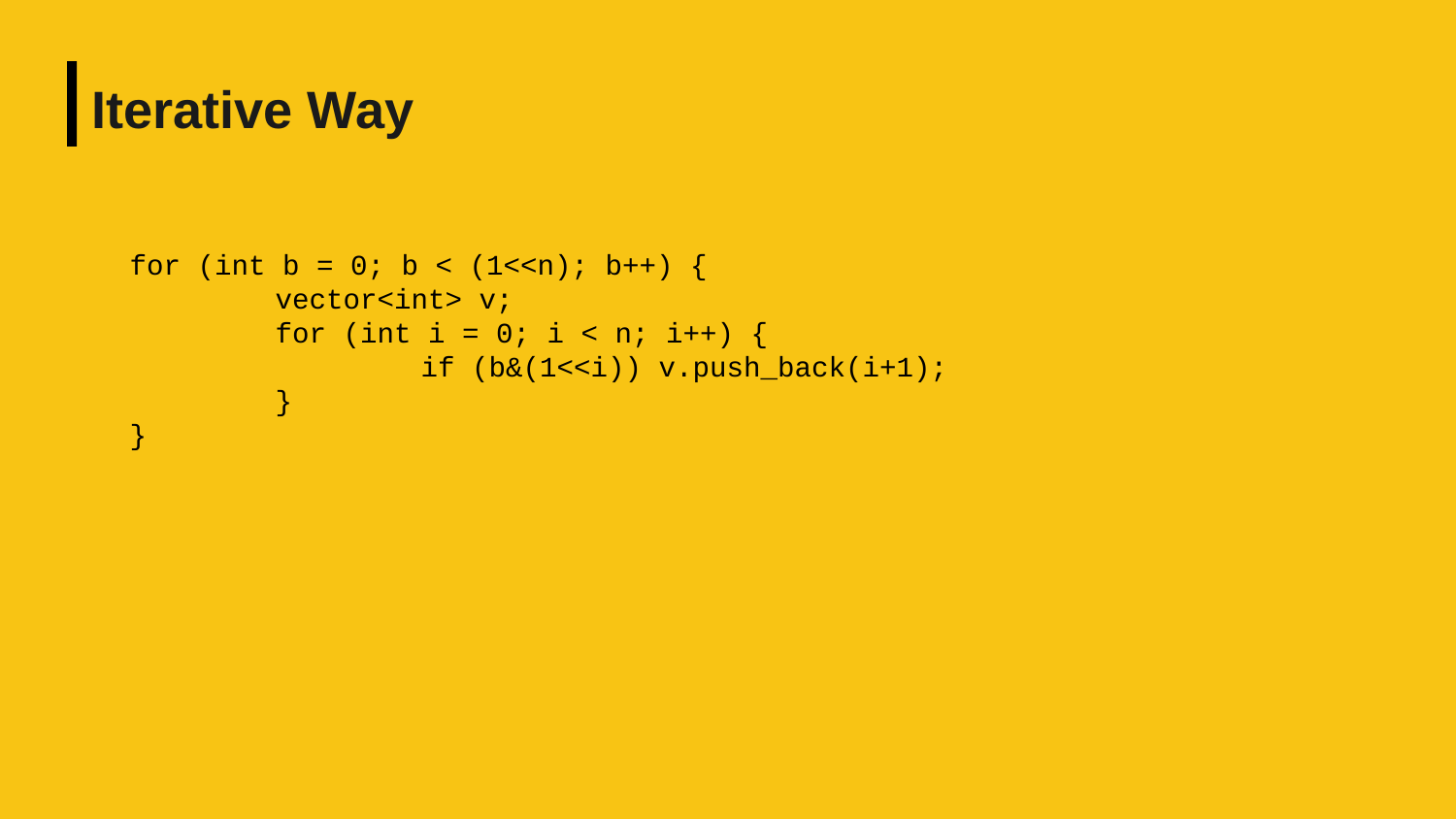

# Iterative Way
for (int b = 0; b < (1<<n); b++) {
	vector<int> v;
	for (int i = 0; i < n; i++) {
		if (b&(1<<i)) v.push_back(i+1);
	}
}